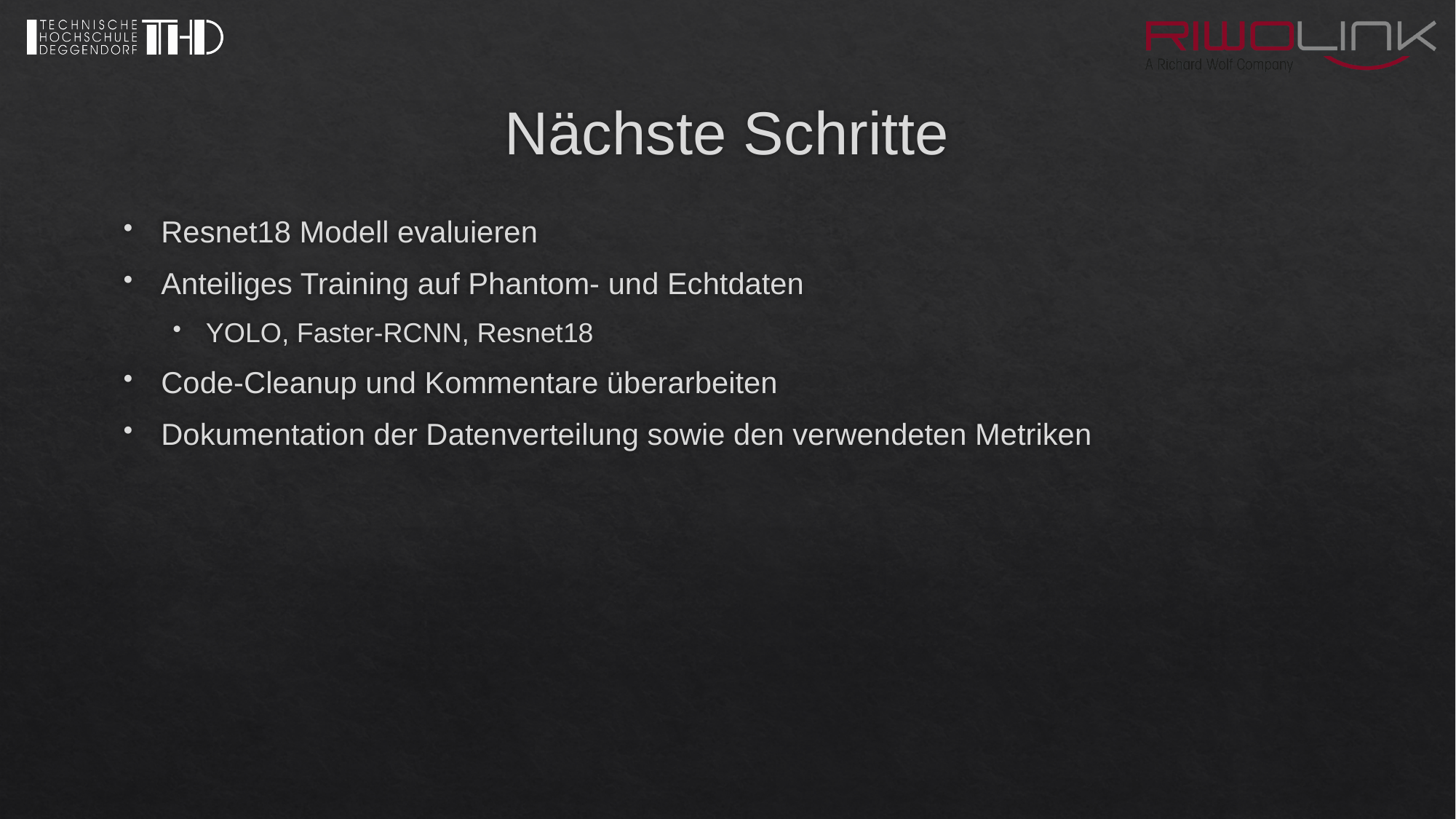

# Nächste Schritte
Resnet18 Modell evaluieren
Anteiliges Training auf Phantom- und Echtdaten
YOLO, Faster-RCNN, Resnet18
Code-Cleanup und Kommentare überarbeiten
Dokumentation der Datenverteilung sowie den verwendeten Metriken